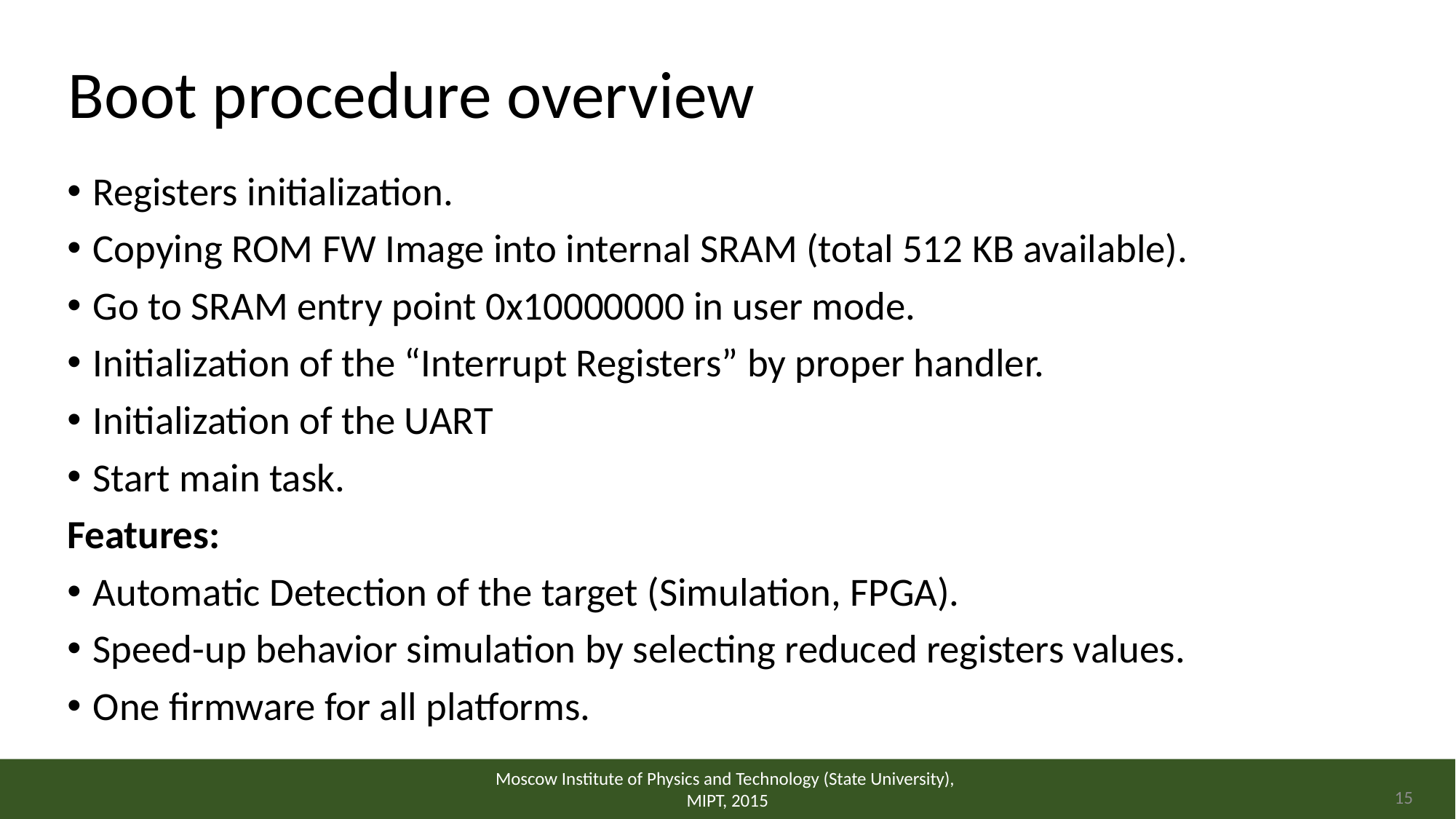

# Boot procedure overview
Registers initialization.
Copying ROM FW Image into internal SRAM (total 512 KB available).
Go to SRAM entry point 0x10000000 in user mode.
Initialization of the “Interrupt Registers” by proper handler.
Initialization of the UART
Start main task.
Features:
Automatic Detection of the target (Simulation, FPGA).
Speed-up behavior simulation by selecting reduced registers values.
One firmware for all platforms.

Moscow Institute of Physics and Technology (State University),
MIPT, 2015
15